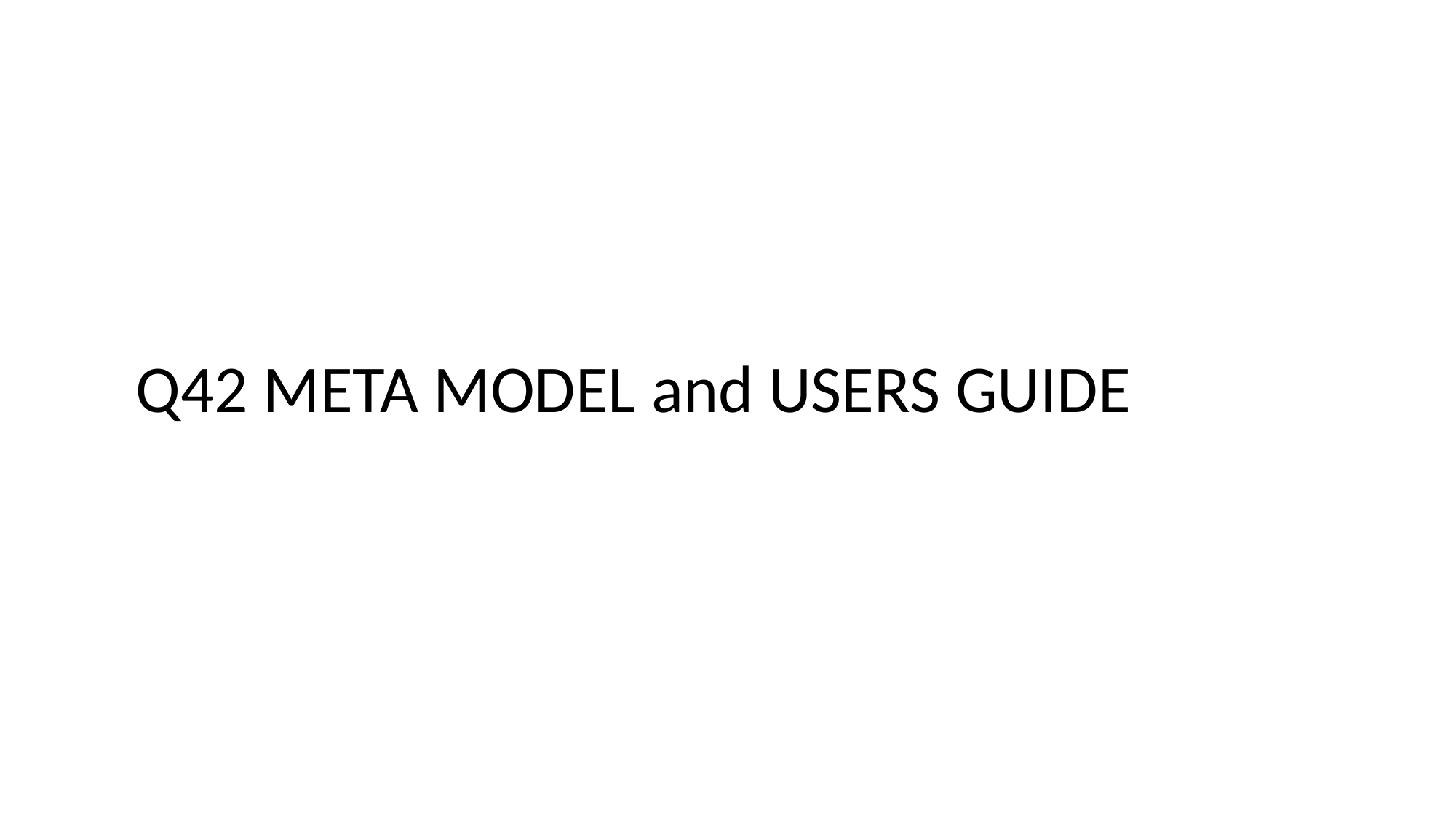

# Q42 META MODEL and USERS GUIDE